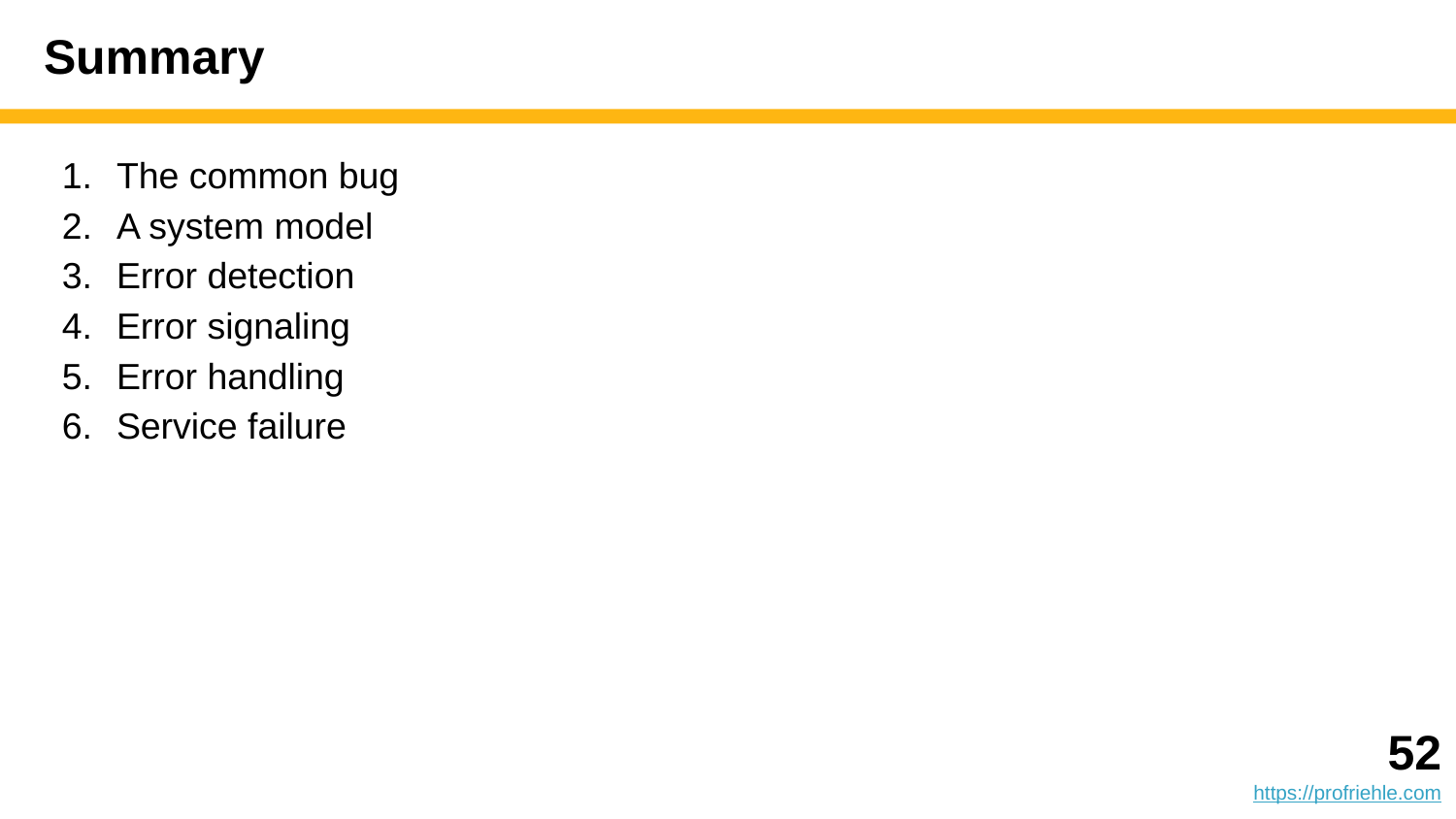

# Summary
The common bug
A system model
Error detection
Error signaling
Error handling
Service failure

52
https://profriehle.com